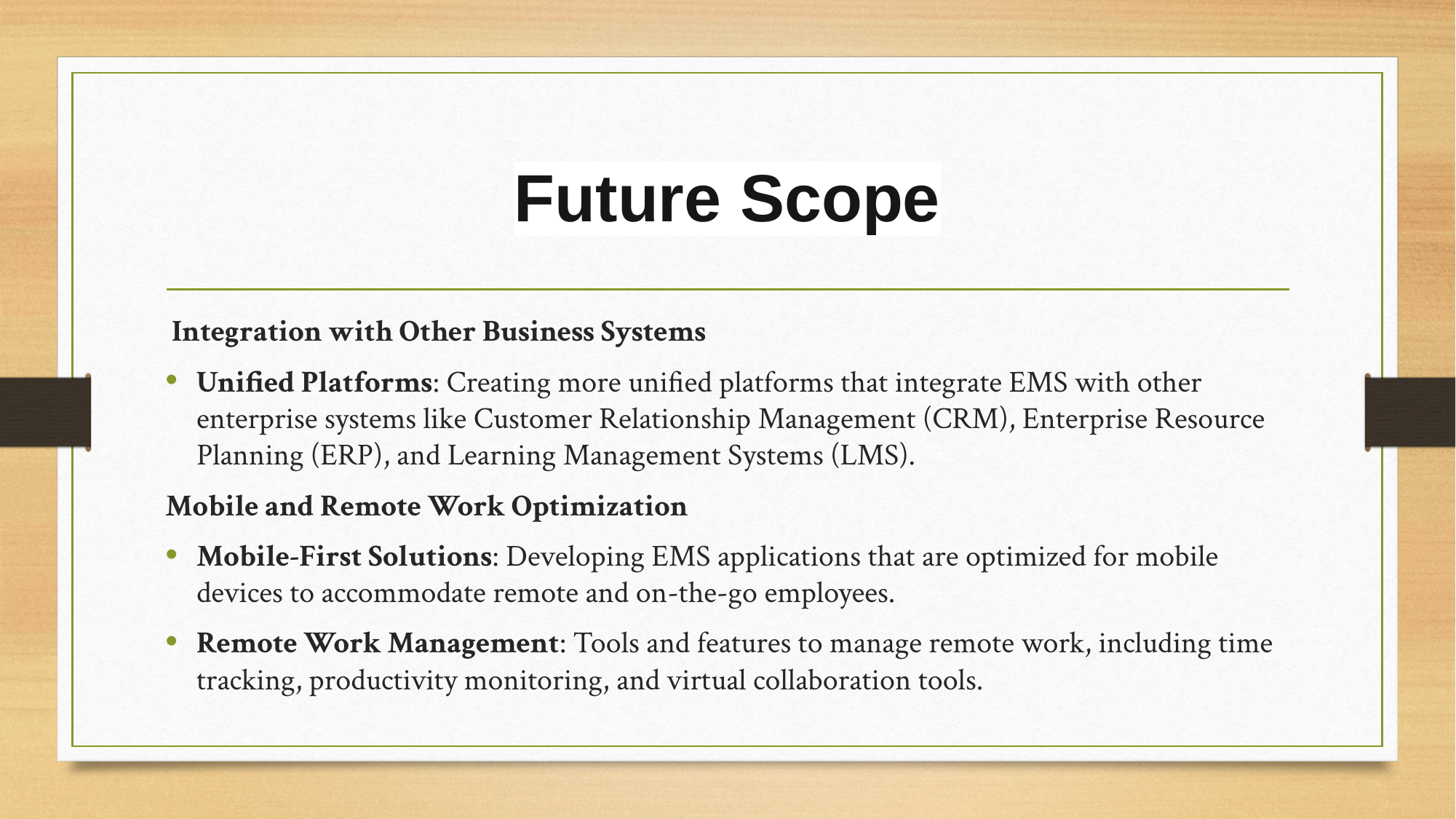

# Future Scope
 Integration with Other Business Systems
Unified Platforms: Creating more unified platforms that integrate EMS with other enterprise systems like Customer Relationship Management (CRM), Enterprise Resource Planning (ERP), and Learning Management Systems (LMS).
Mobile and Remote Work Optimization
Mobile-First Solutions: Developing EMS applications that are optimized for mobile devices to accommodate remote and on-the-go employees.
Remote Work Management: Tools and features to manage remote work, including time tracking, productivity monitoring, and virtual collaboration tools.